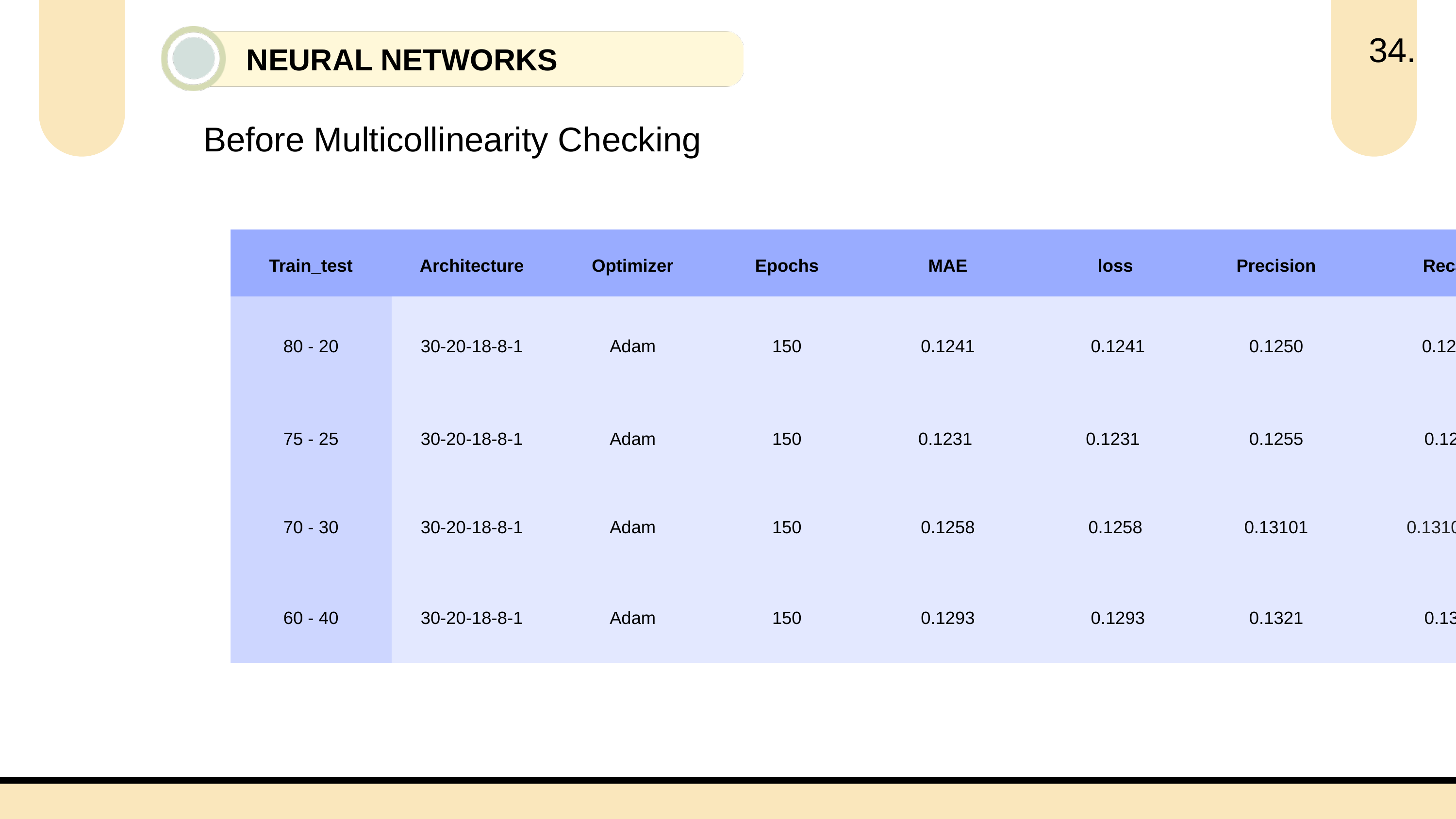

34.

NEURAL NETWORKS
Before Multicollinearity Checking
| Train\_test | Architecture | Optimizer | Epochs | MAE | loss | Precision | Recall |
| --- | --- | --- | --- | --- | --- | --- | --- |
| 80 - 20 | 30-20-18-8-1 | Adam | 150 | 0.1241 | 0.1241 | 0.1250 | 0.1250 |
| 75 - 25 | 30-20-18-8-1 | Adam | 150 | 0.1231 | 0.1231 | 0.1255 | 0.1255 |
| 70 - 30 | 30-20-18-8-1 | Adam | 150 | 0.1258 | 0.1258 | 0.13101 | 0.1310 |
| 60 - 40 | 30-20-18-8-1 | Adam | 150 | 0.1293 | 0.1293 | 0.1321 | 0.1321 |